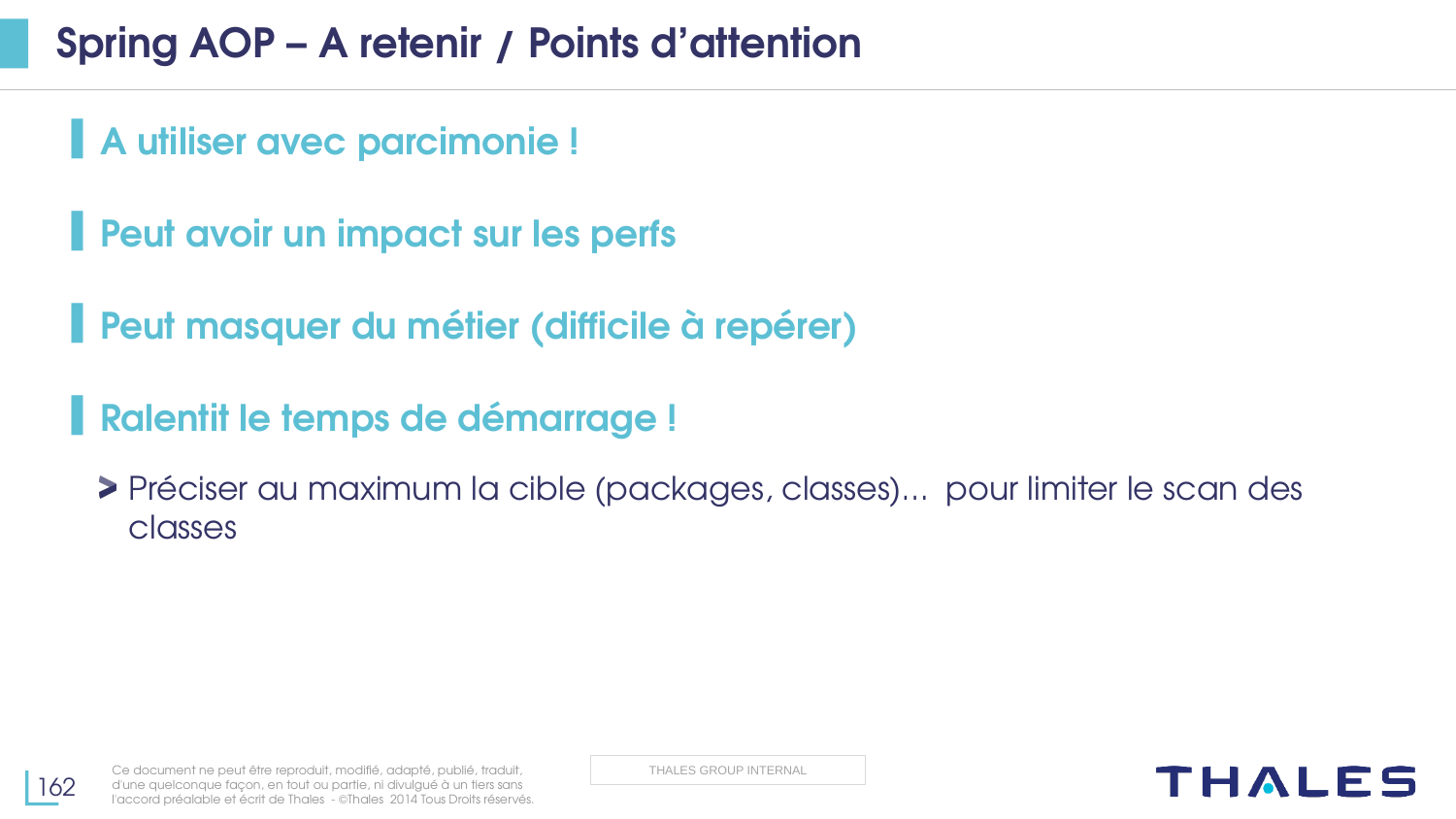

# Spring AOP – A retenir / Points d’attention
A utiliser avec parcimonie !
Peut avoir un impact sur les perfs
Peut masquer du métier (difficile à repérer)
Ralentit le temps de démarrage !
Préciser au maximum la cible (packages, classes)…  pour limiter le scan des classes